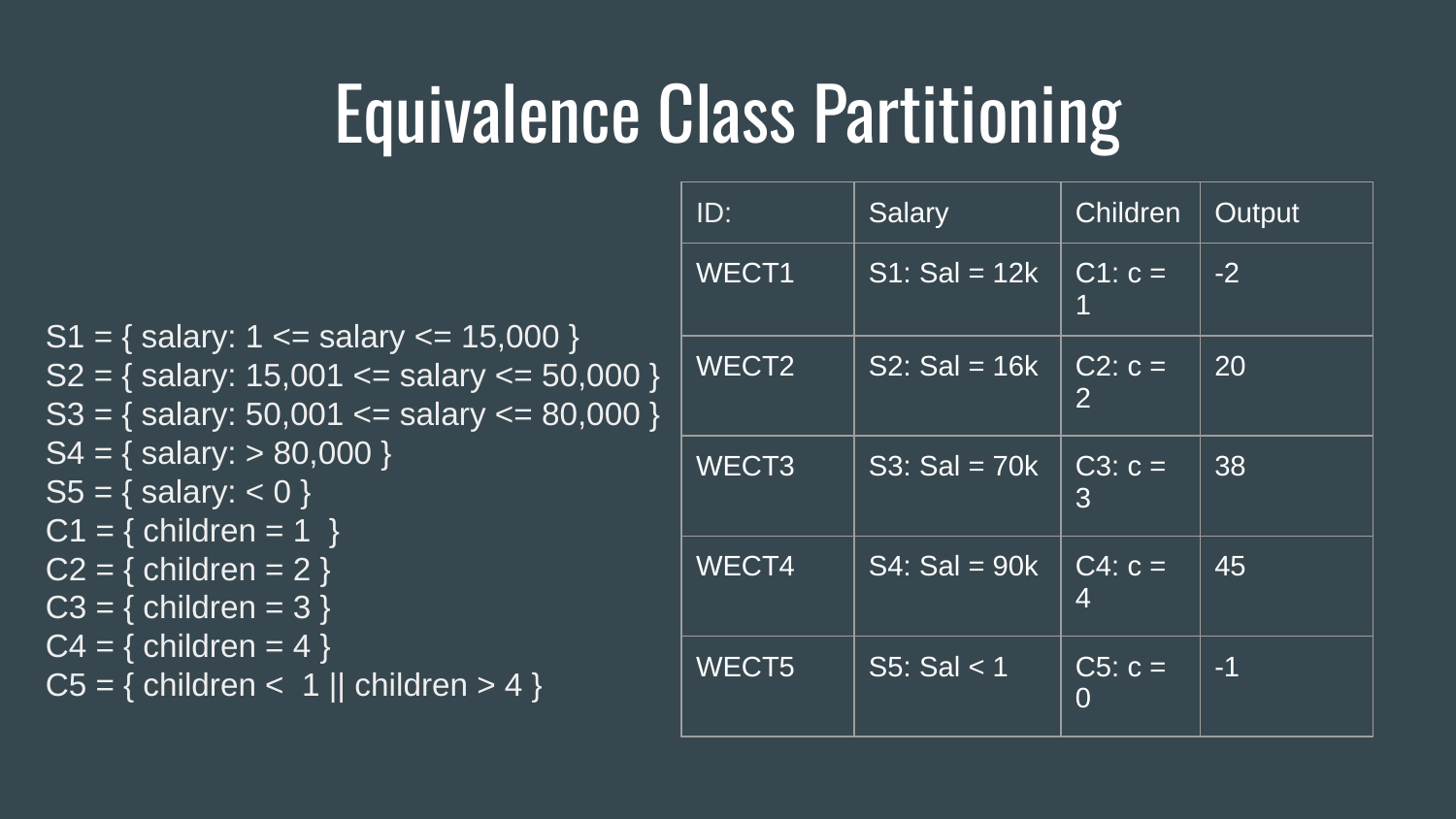

# Equivalence Class Partitioning
| ID: | Salary | Children | Output |
| --- | --- | --- | --- |
| WECT1 | S1: Sal = 12k | C1: c = 1 | -2 |
| WECT2 | S2: Sal = 16k | C2: c = 2 | 20 |
| WECT3 | S3: Sal = 70k | C3: c = 3 | 38 |
| WECT4 | S4: Sal = 90k | C4: c = 4 | 45 |
| WECT5 | S5: Sal < 1 | C5: c = 0 | -1 |

S1 = { salary: 1 <= salary <= 15,000 }
S2 = { salary: 15,001 <= salary <= 50,000 }
S3 = { salary: 50,001 <= salary <= 80,000 }
S4 = { salary: > 80,000 }
S5 = { salary: < 0 }
C1 = { children = 1  }
C2 = { children = 2 }
C3 = { children = 3 }
C4 = { children = 4 }
C5 = { children <  1 || children > 4 }